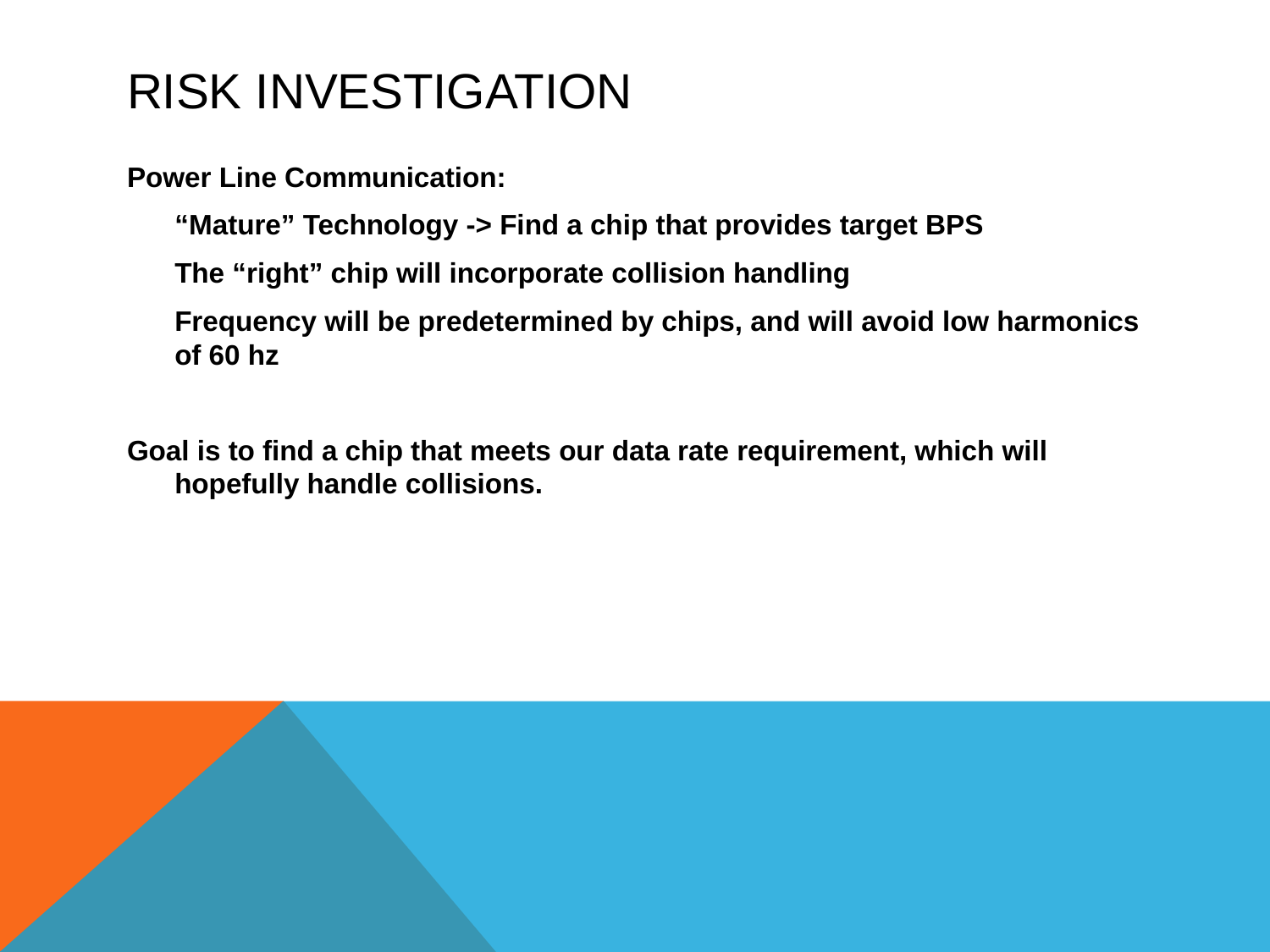

# Risk Investigation
Power Line Communication:
	“Mature” Technology -> Find a chip that provides target BPS
	The “right” chip will incorporate collision handling
	Frequency will be predetermined by chips, and will avoid low harmonics of 60 hz

Goal is to find a chip that meets our data rate requirement, which will hopefully handle collisions.